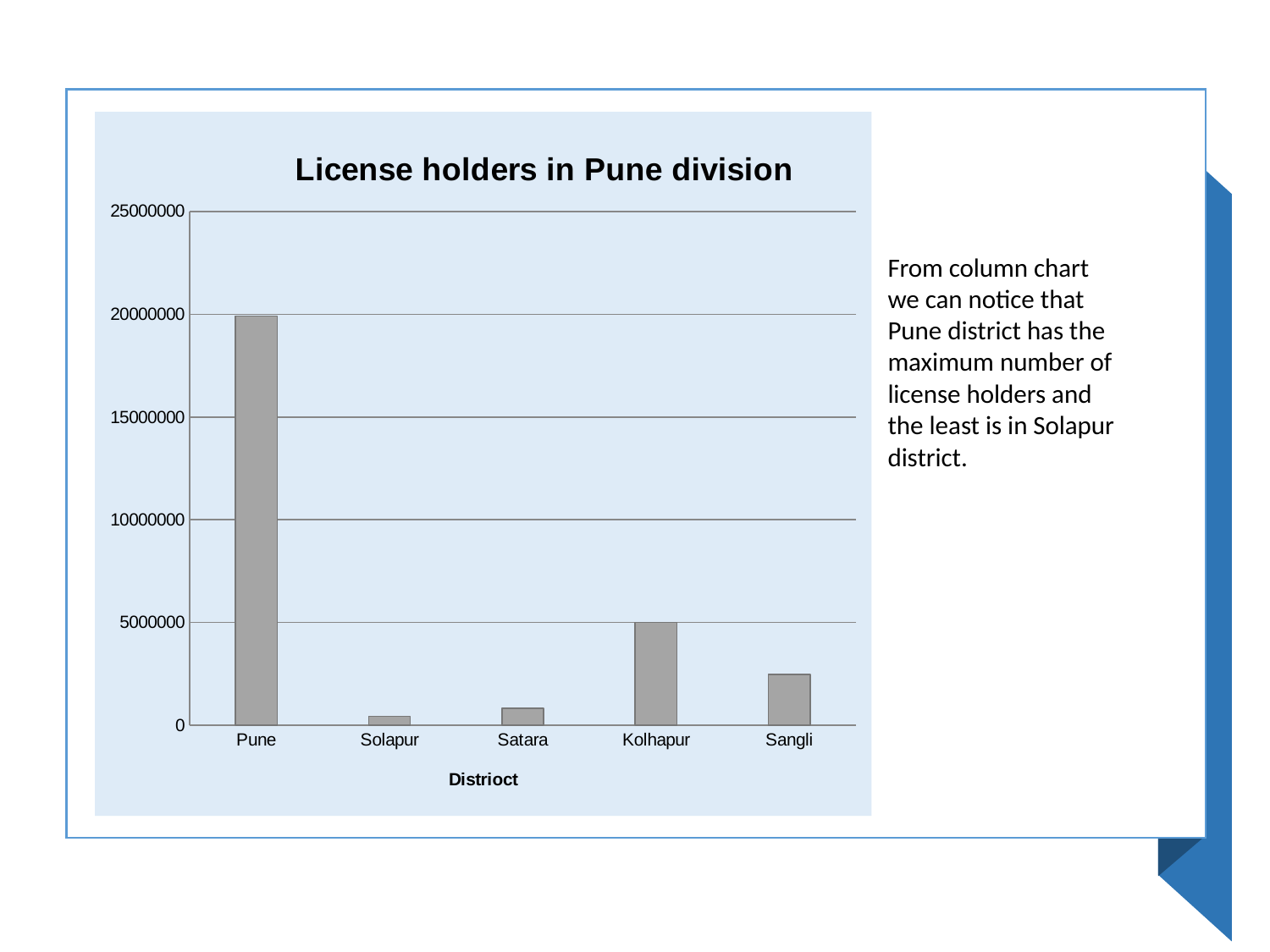

### Chart: License holders in Pune division

| Category | Pune |
|---|---|
| Pune | 19904638.0 |
| Solapur | 439342.0 |
| Satara | 842000.0 |
| Kolhapur | 5007156.0 |
| Sangli | 2469311.0 |
From column chart we can notice that Pune district has the maximum number of license holders and the least is in Solapur district.